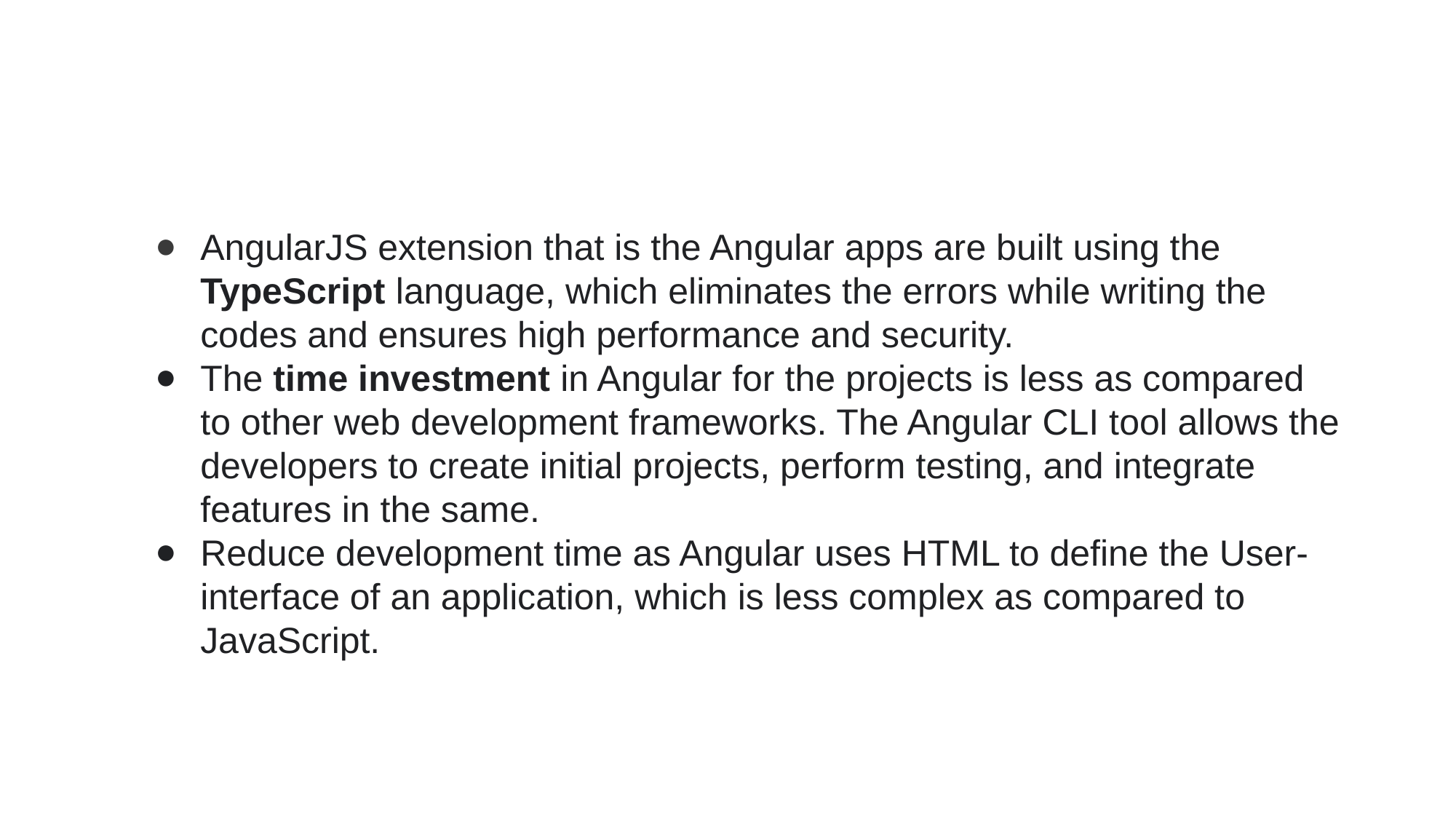

#
AngularJS extension that is the Angular apps are built using the TypeScript language, which eliminates the errors while writing the codes and ensures high performance and security.
The time investment in Angular for the projects is less as compared to other web development frameworks. The Angular CLI tool allows the developers to create initial projects, perform testing, and integrate features in the same.
Reduce development time as Angular uses HTML to define the User-interface of an application, which is less complex as compared to JavaScript.